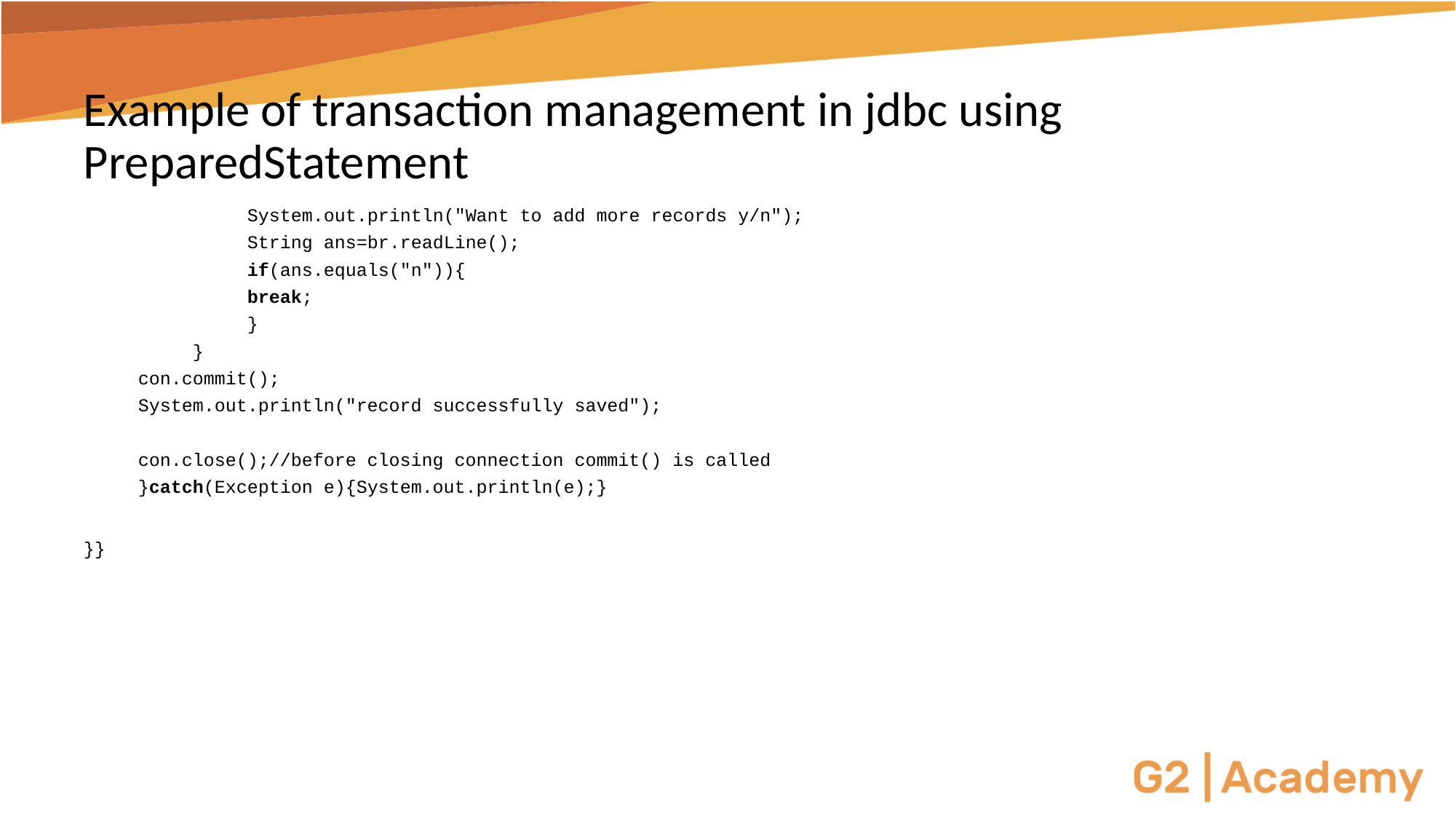

# Example of transaction management in jdbc using PreparedStatement
System.out.println("Want to add more records y/n");
String ans=br.readLine();
if(ans.equals("n")){
break;
}
}
con.commit();
System.out.println("record successfully saved");

con.close();//before closing connection commit() is called
}catch(Exception e){System.out.println(e);}

}}